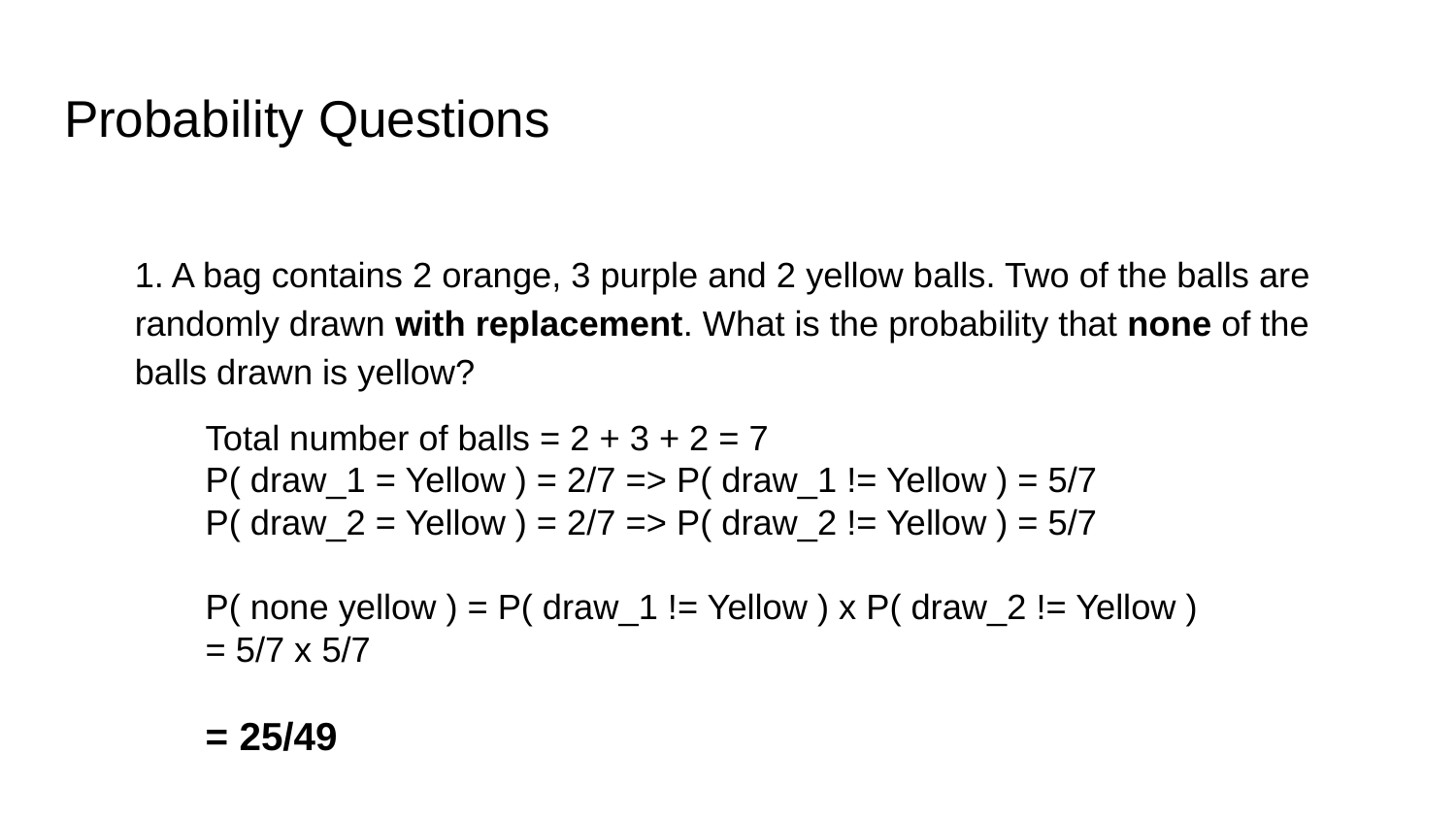

# Probability Questions
1. A bag contains 2 orange, 3 purple and 2 yellow balls. Two of the balls are randomly drawn with replacement. What is the probability that none of the balls drawn is yellow?
Total number of balls = 2 + 3 + 2 = 7
P( draw_1 = Yellow ) = 2/7 => P( draw_1 != Yellow ) = 5/7
P( draw_2 = Yellow ) = 2/7 => P( draw_2 != Yellow ) = 5/7

P( none yellow ) = P( draw_1 != Yellow ) x P( draw_2 != Yellow )
= 5/7 x 5/7

= 25/49